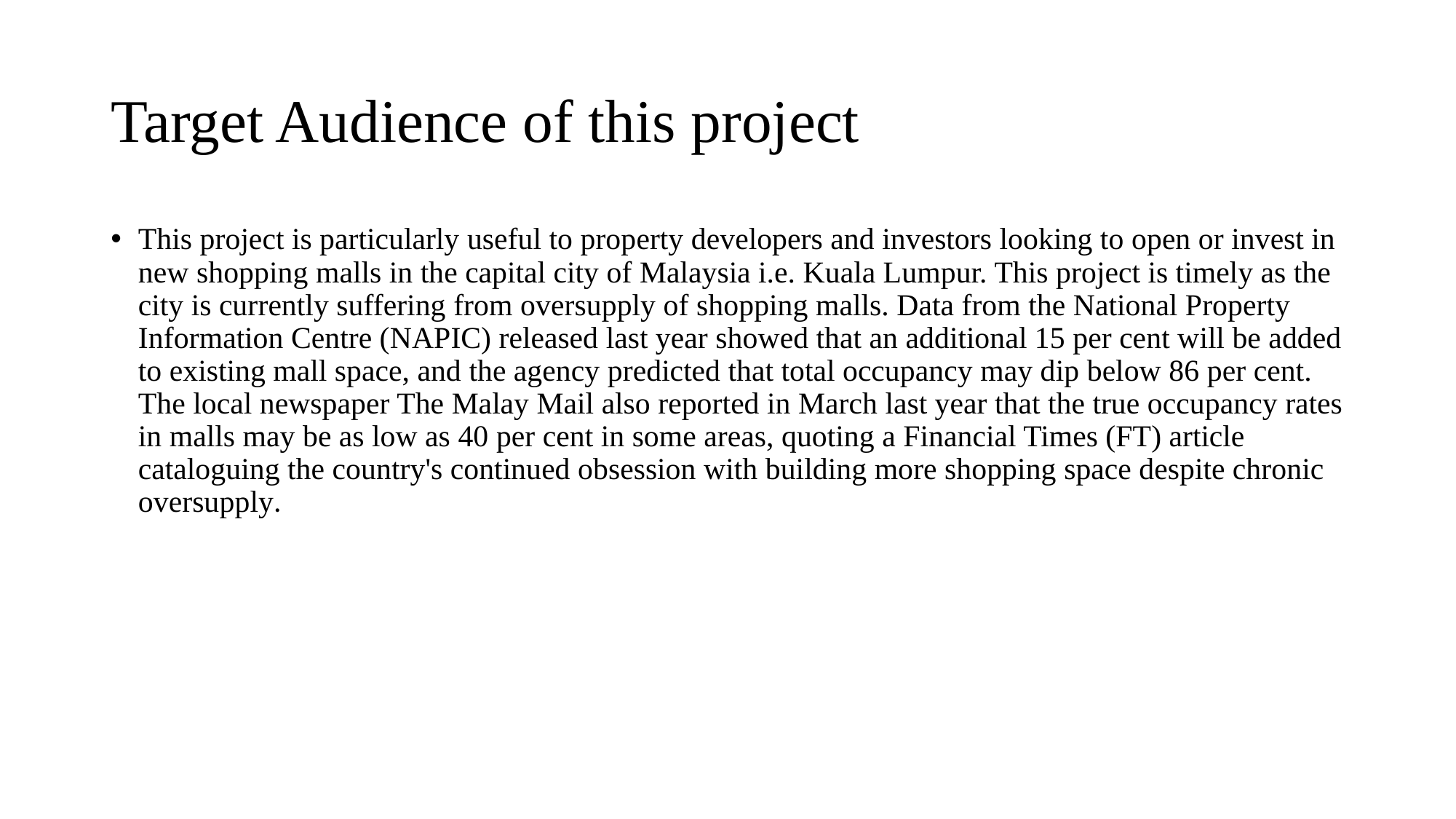

# Target Audience of this project
This project is particularly useful to property developers and investors looking to open or invest in new shopping malls in the capital city of Malaysia i.e. Kuala Lumpur. This project is timely as the city is currently suffering from oversupply of shopping malls. Data from the National Property Information Centre (NAPIC) released last year showed that an additional 15 per cent will be added to existing mall space, and the agency predicted that total occupancy may dip below 86 per cent. The local newspaper The Malay Mail also reported in March last year that the true occupancy rates in malls may be as low as 40 per cent in some areas, quoting a Financial Times (FT) article cataloguing the country's continued obsession with building more shopping space despite chronic oversupply.